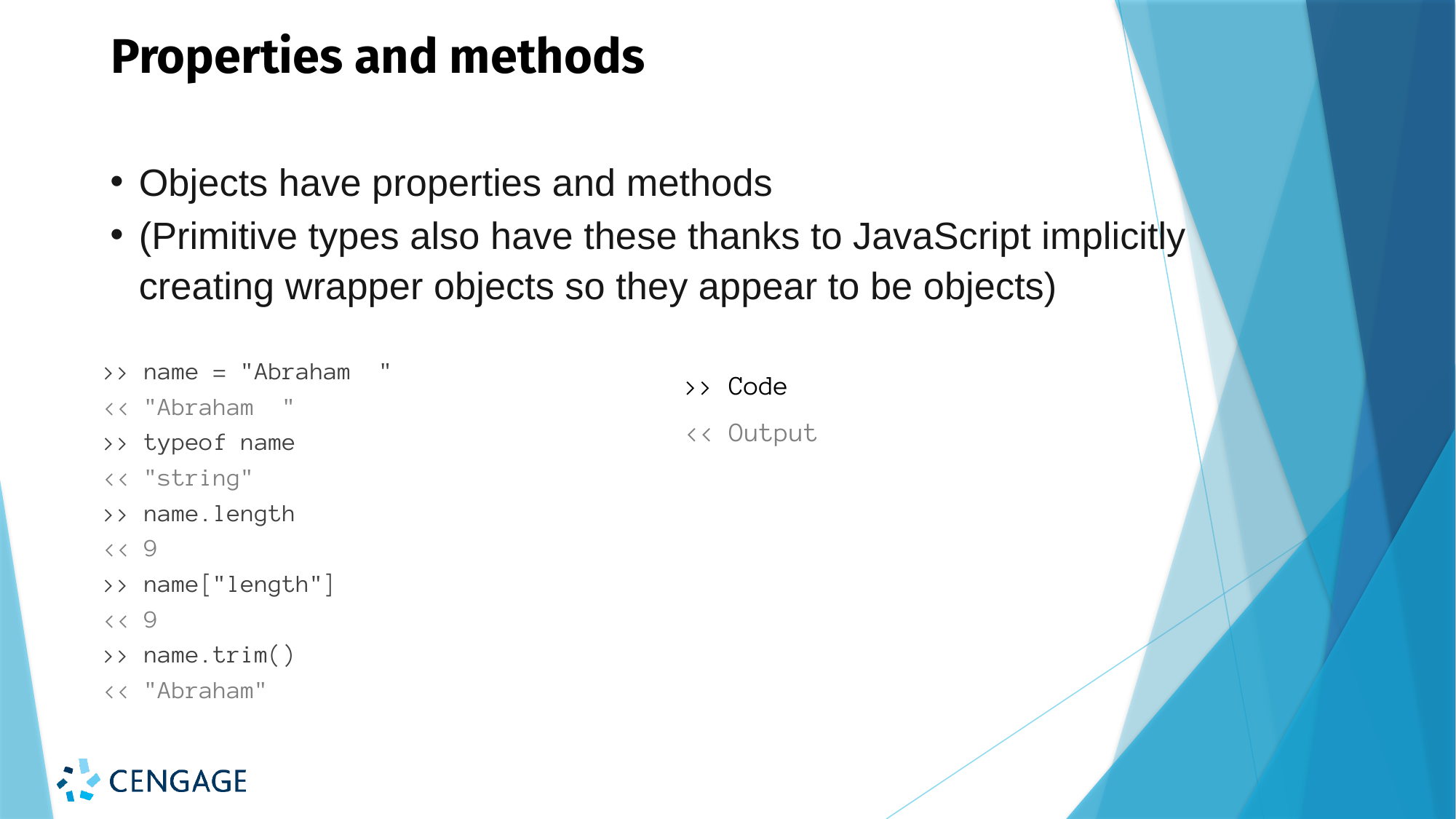

# Properties and methods
Objects have properties and methods
(Primitive types also have these thanks to JavaScript implicitly creating wrapper objects so they appear to be objects)
>> name = "Abraham  "
<< "Abraham  "
>> typeof name
<< "string"
>> name.length
<< 9
>> name["length"]
<< 9
>> name.trim()
<< "Abraham"
>> Code
<< Output